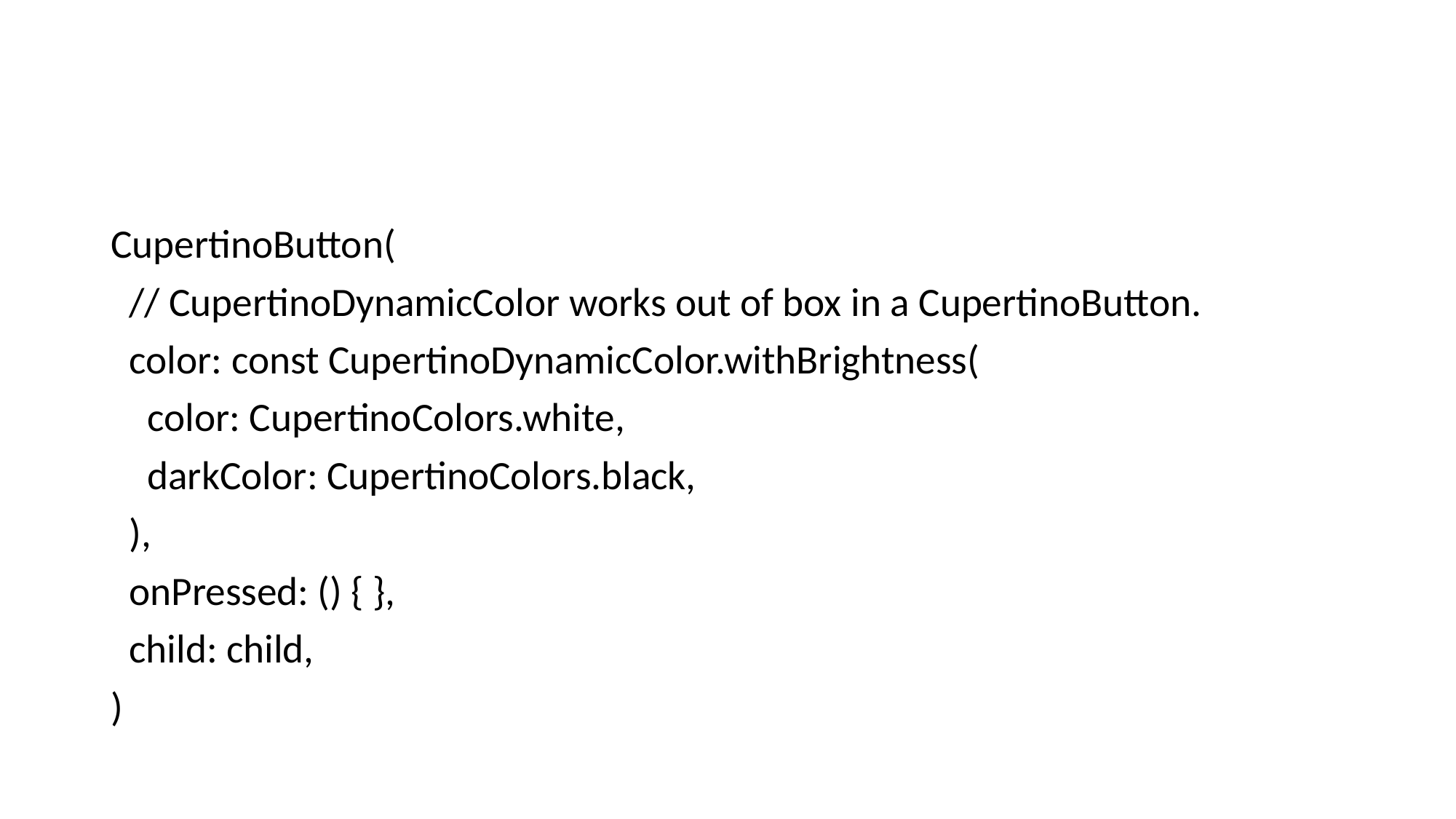

#
CupertinoButton(
  // CupertinoDynamicColor works out of box in a CupertinoButton.
  color: const CupertinoDynamicColor.withBrightness(
    color: CupertinoColors.white,
    darkColor: CupertinoColors.black,
  ),
  onPressed: () { },
  child: child,
)